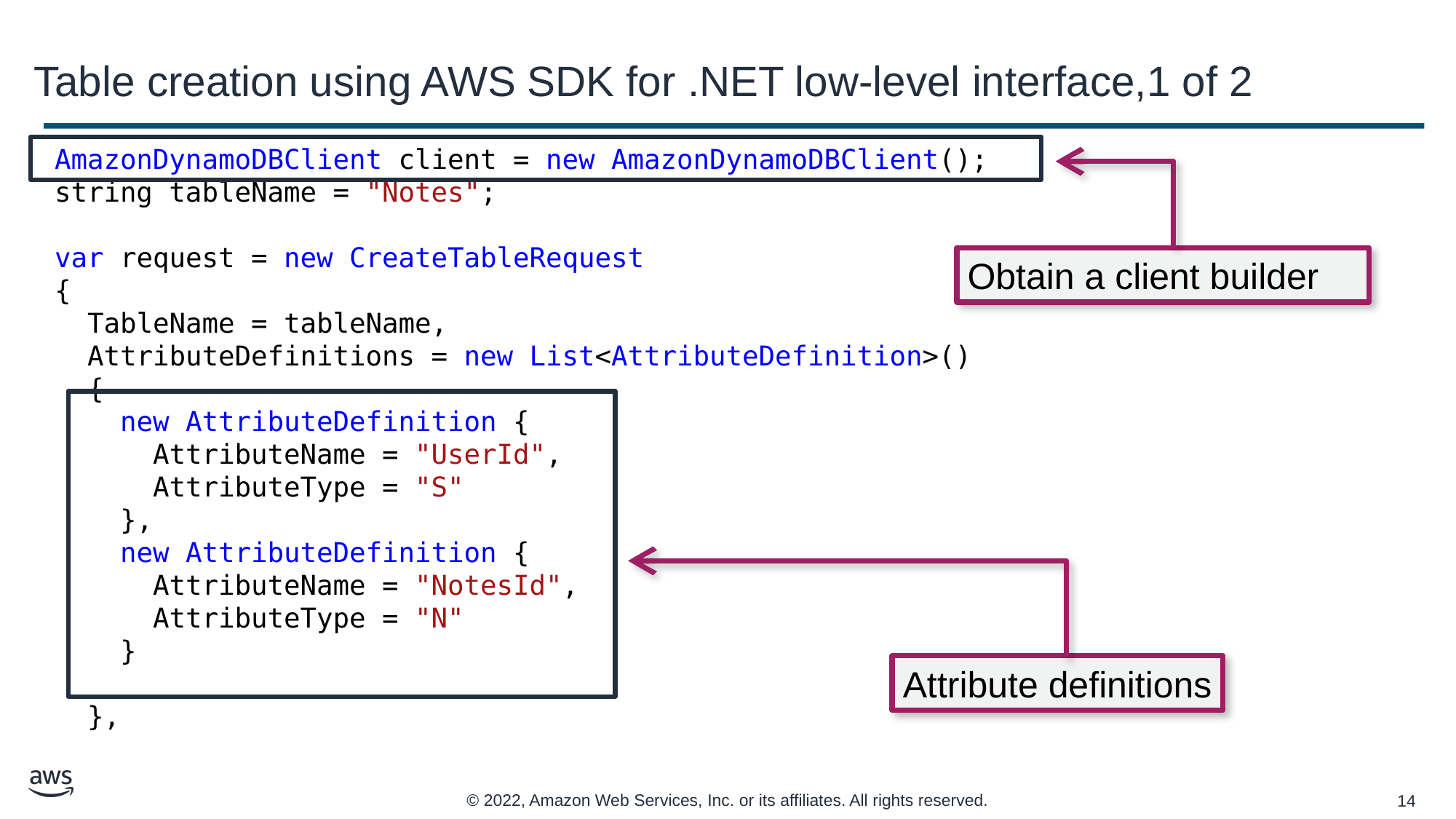

# Table creation using AWS SDK for .NET low-level interface,1 of 2
AmazonDynamoDBClient client = new AmazonDynamoDBClient();
string tableName = "Notes";
var request = new CreateTableRequest
{
  TableName = tableName,
  AttributeDefinitions = new List<AttributeDefinition>()
  {
    new AttributeDefinition {
      AttributeName = "UserId",
      AttributeType = "S"
    },
    new AttributeDefinition {
      AttributeName = "NotesId",
      AttributeType = "N"
    }

  },

Obtain a client builder

Attribute definitions
14